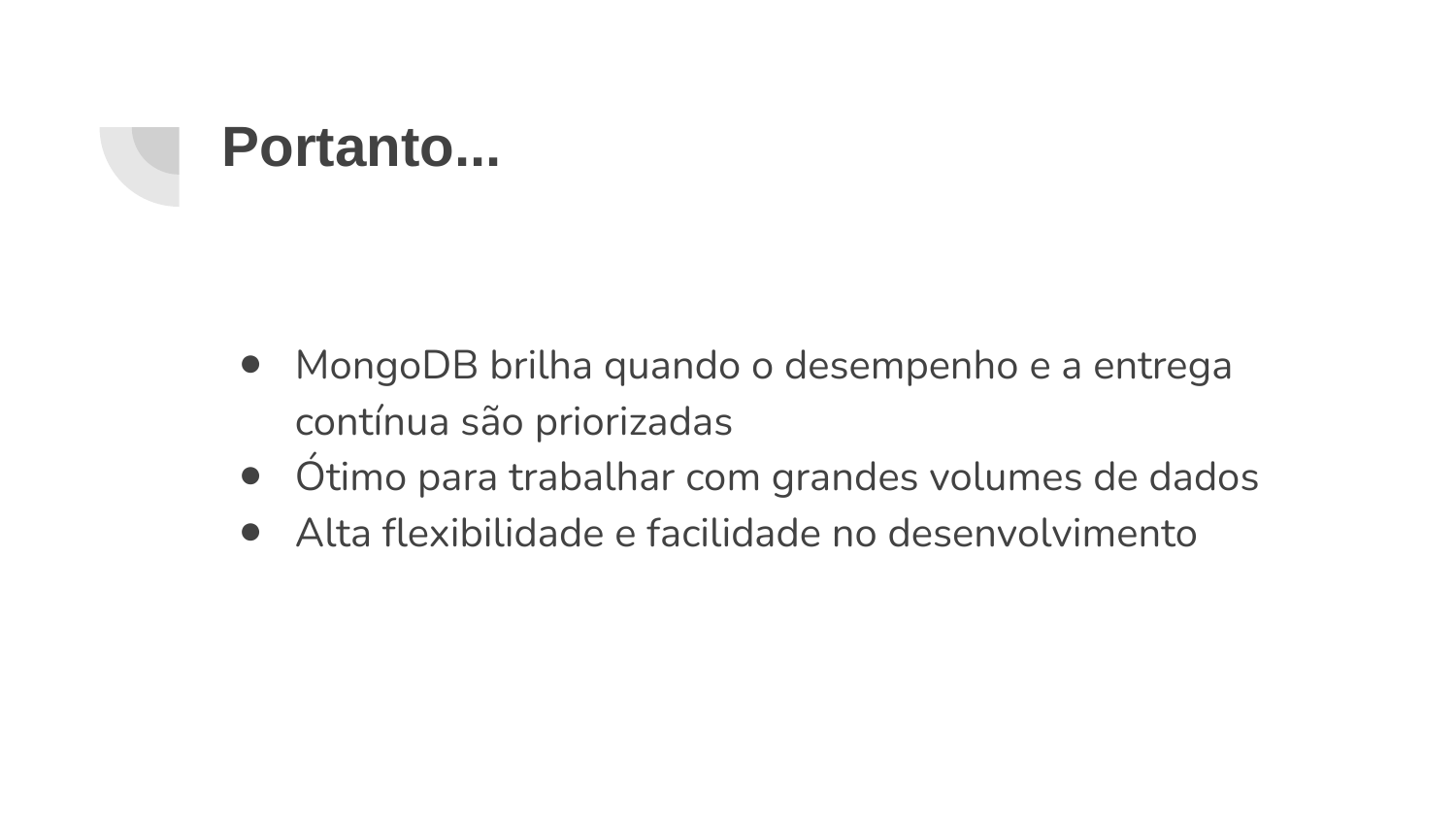

# Portanto...
MongoDB brilha quando o desempenho e a entrega contínua são priorizadas
Ótimo para trabalhar com grandes volumes de dados
Alta flexibilidade e facilidade no desenvolvimento